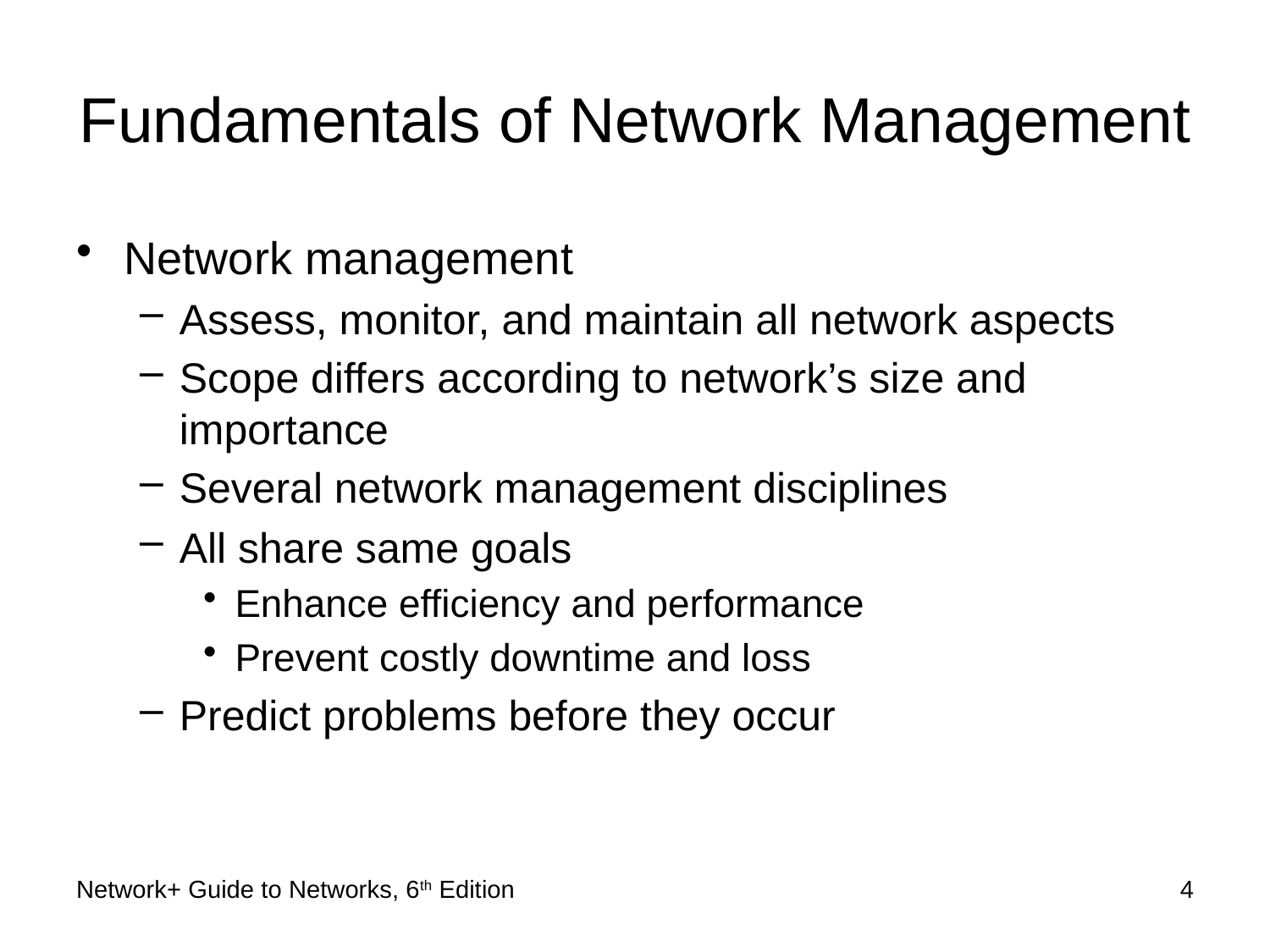

# Fundamentals of Network Management
Network management
Assess, monitor, and maintain all network aspects
Scope differs according to network’s size and importance
Several network management disciplines
All share same goals
Enhance efficiency and performance
Prevent costly downtime and loss
Predict problems before they occur
Network+ Guide to Networks, 6th Edition
4